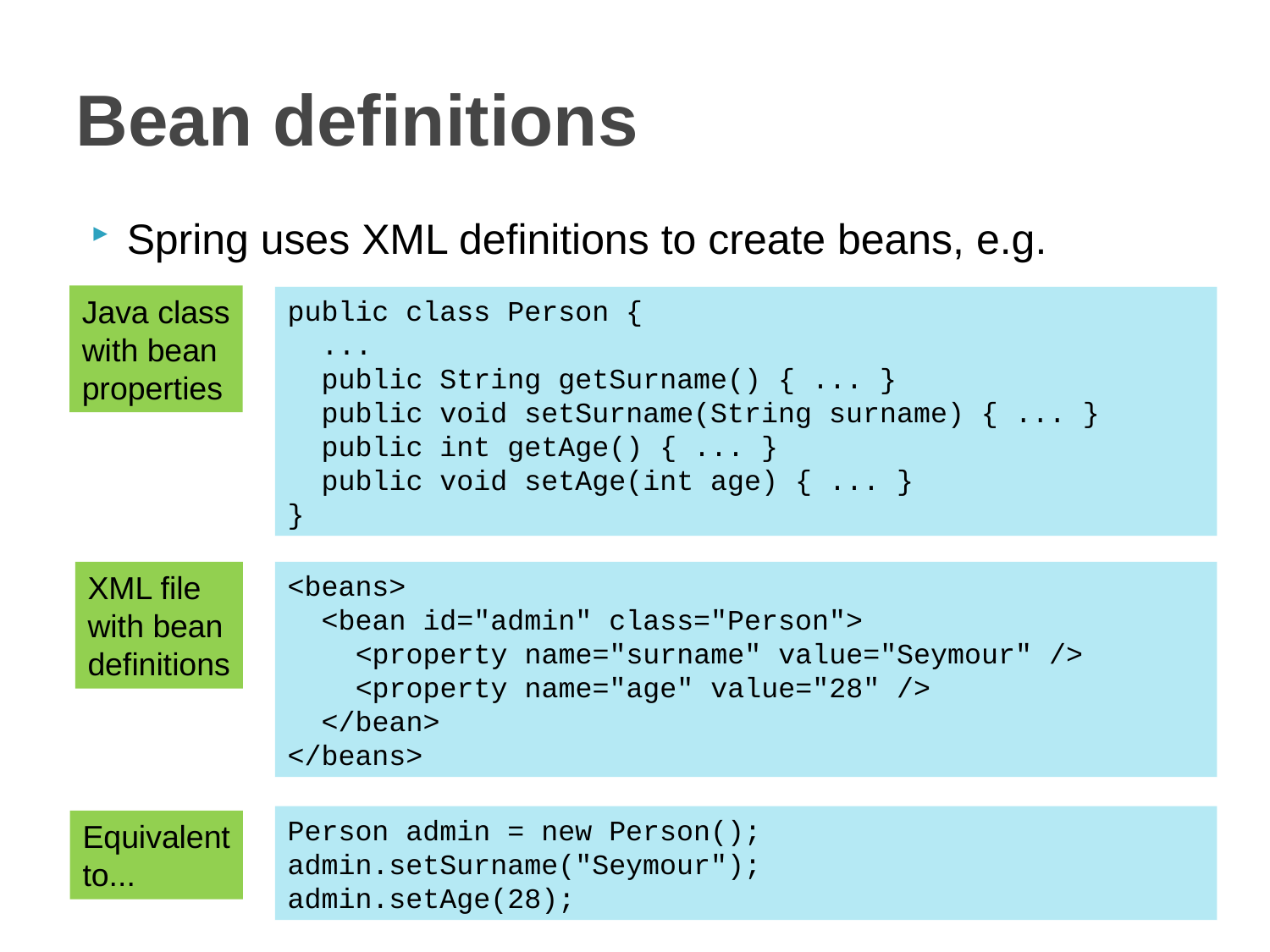

# Bean definitions
Spring uses XML definitions to create beans, e.g.
Java class
with bean
properties
public class Person {
  ...
  public String getSurname() { ... }
  public void setSurname(String surname) { ... }
  public int getAge() { ... }
  public void setAge(int age) { ... }
}
XML file
with bean
definitions
<beans>
  <bean id="admin" class="Person">
    <property name="surname" value="Seymour" />
    <property name="age" value="28" />
  </bean>
</beans>
Person admin = new Person();
admin.setSurname("Seymour");
admin.setAge(28);
Equivalent
to...